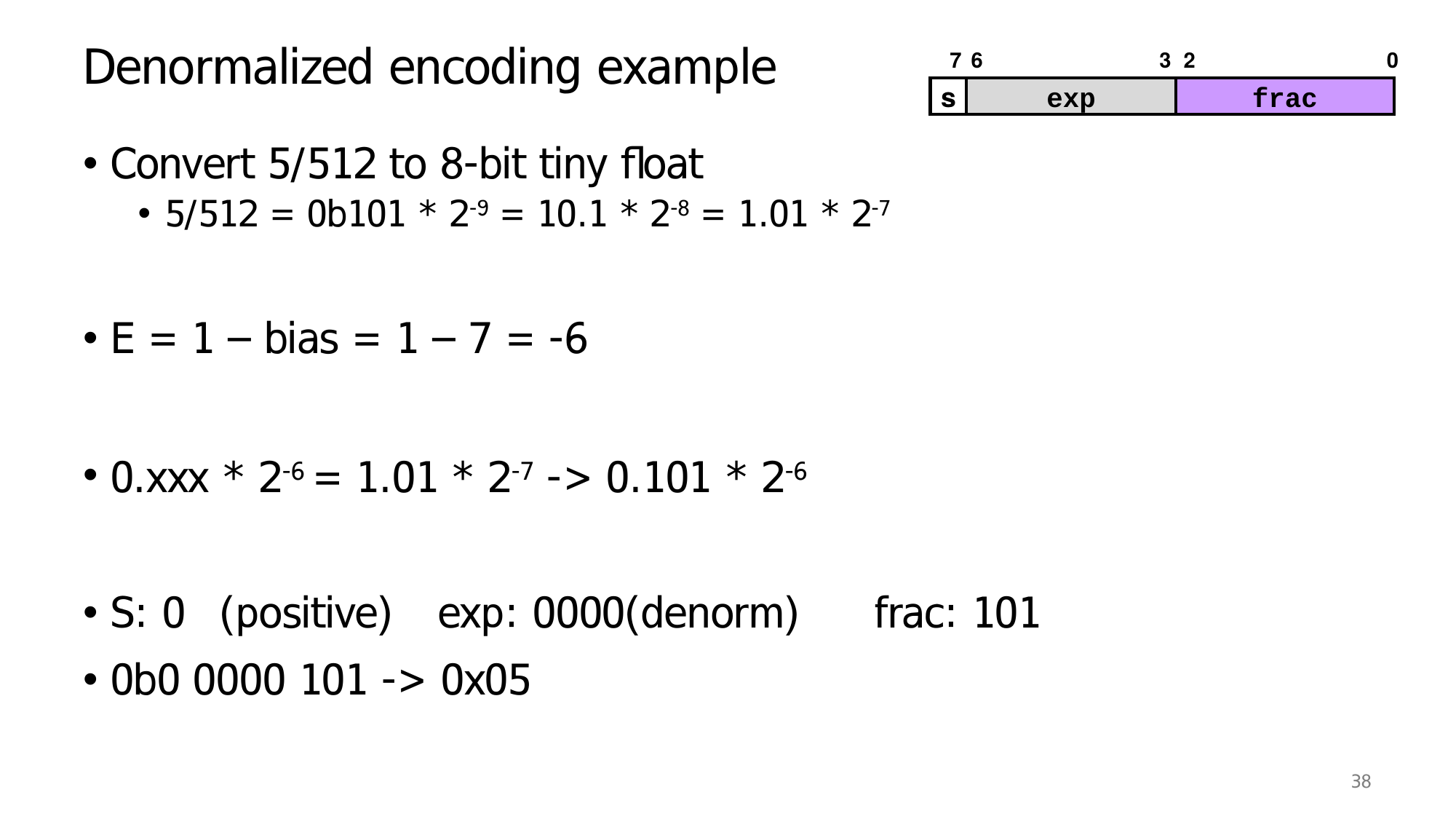

# Denormalized encoding example
0
7
6
3
2
s
exp
frac
Convert 5/512 to 8-bit tiny float
5/512 = 0b101 * 2-9 = 10.1 * 2-8 = 1.01 * 2-7

E = 1 – bias = 1 – 7 = -6

0.xxx * 2-6 = 1.01 * 2-7 -> 0.101 * 2-6

S: 0	(positive)	exp: 0000(denorm)	frac: 101
0b0 0000 101 -> 0x05
38